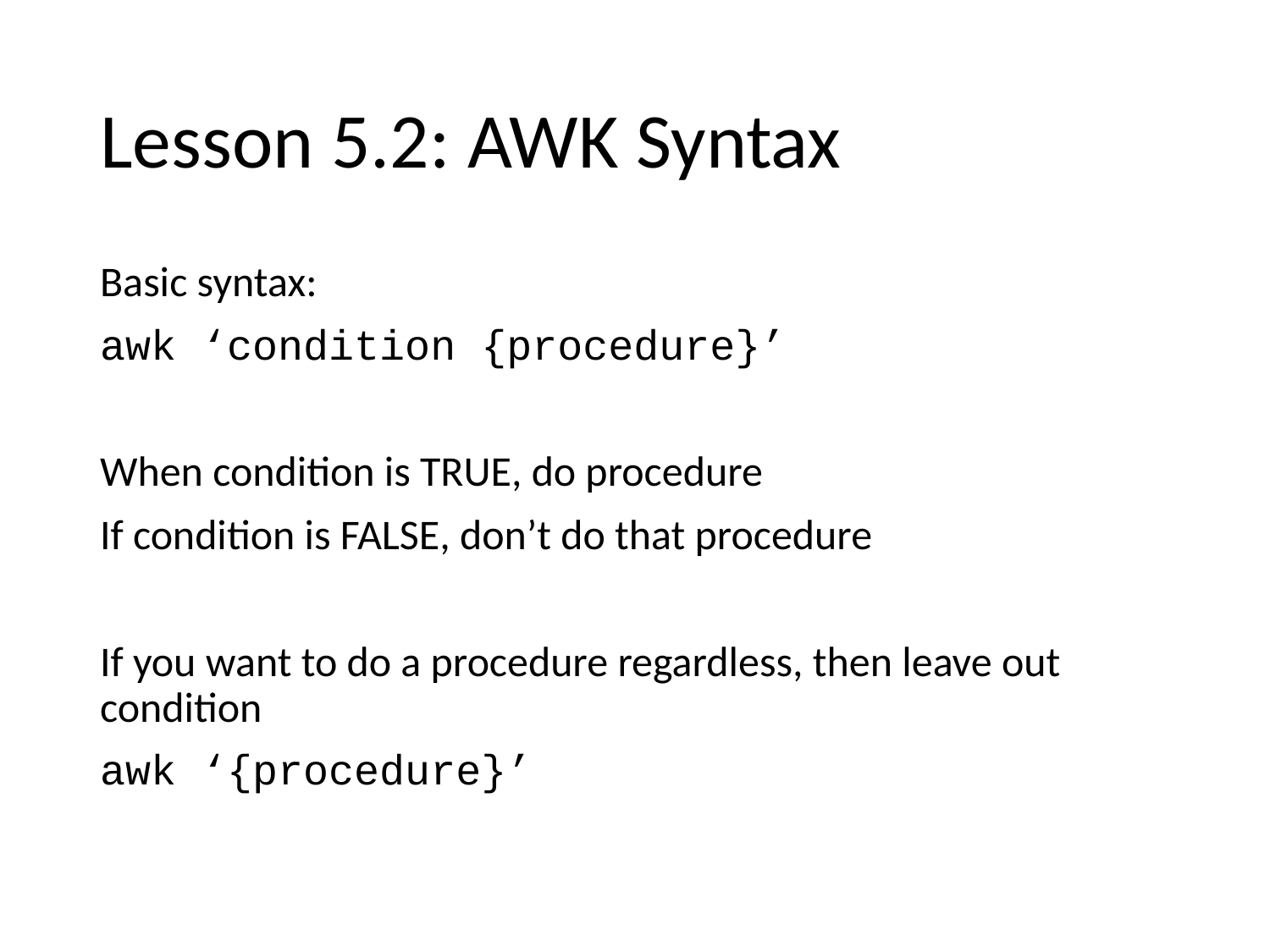

# Lesson 5.2: AWK Syntax
Basic syntax:
awk ‘condition {procedure}’

When condition is TRUE, do procedure
If condition is FALSE, don’t do that procedure

If you want to do a procedure regardless, then leave out condition
awk ‘{procedure}’